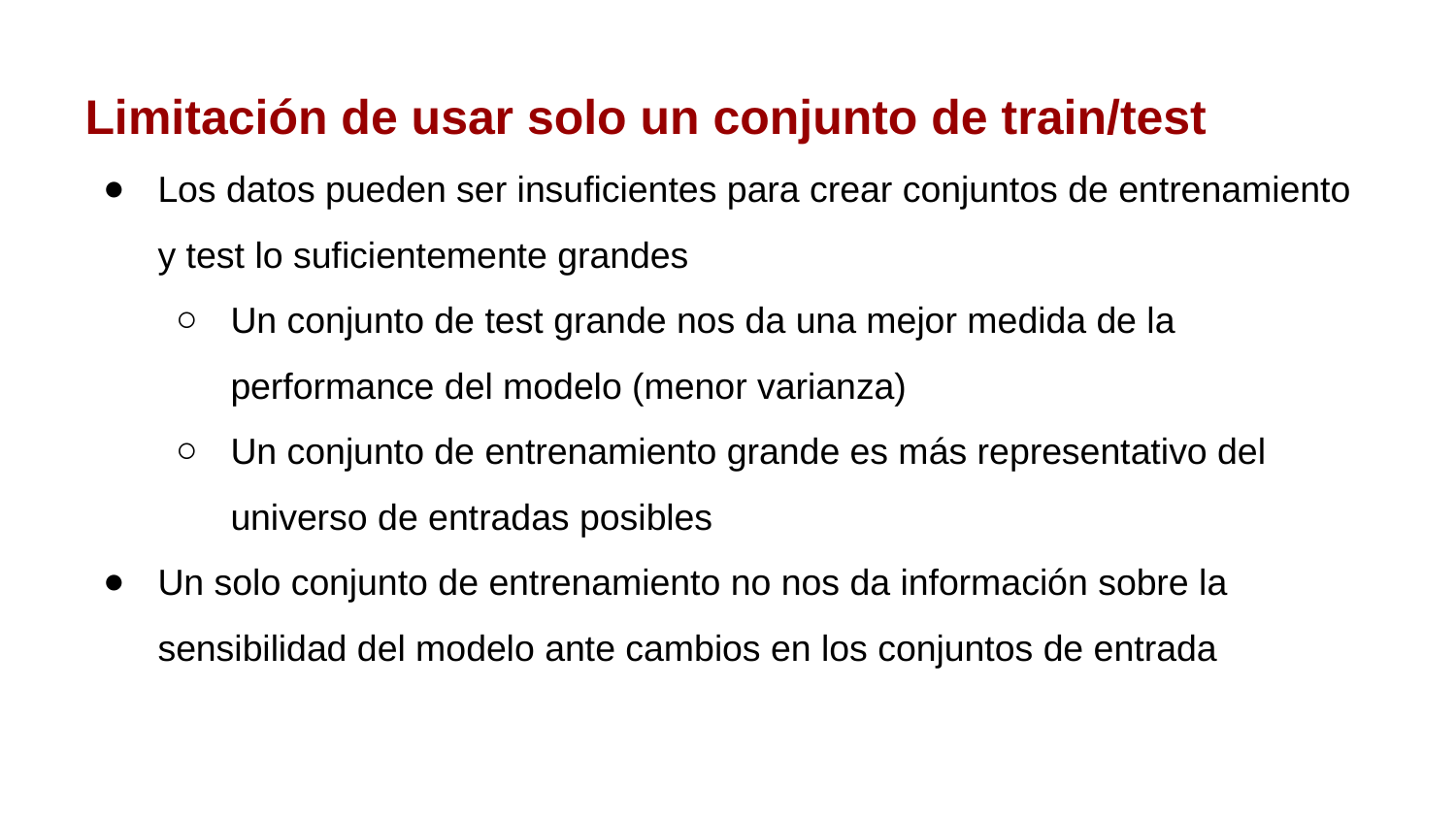

Limitación de usar solo un conjunto de train/test
Los datos pueden ser insuficientes para crear conjuntos de entrenamiento y test lo suficientemente grandes
Un conjunto de test grande nos da una mejor medida de la performance del modelo (menor varianza)
Un conjunto de entrenamiento grande es más representativo del universo de entradas posibles
Un solo conjunto de entrenamiento no nos da información sobre la sensibilidad del modelo ante cambios en los conjuntos de entrada